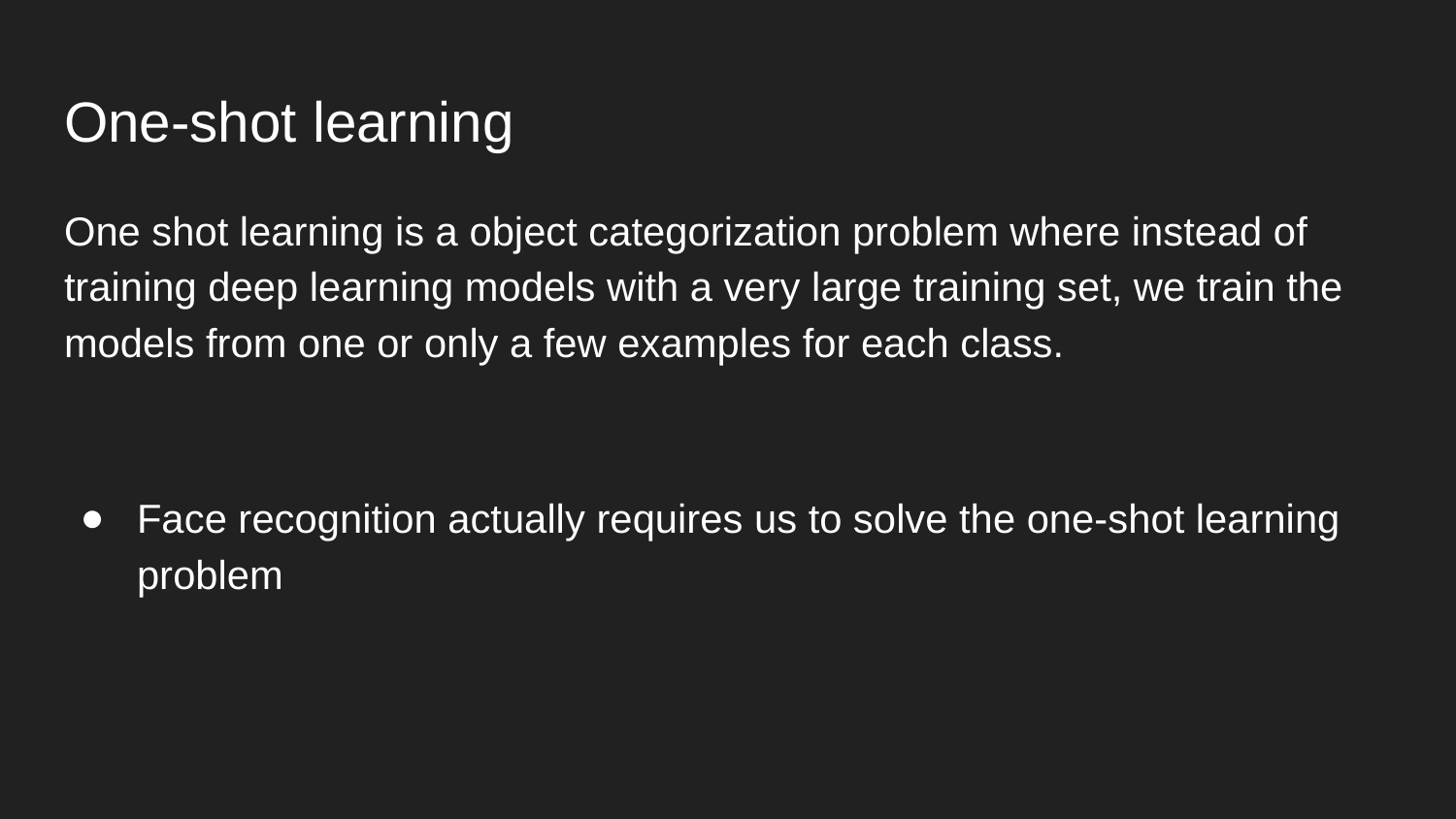

# One-shot learning
One shot learning is a object categorization problem where instead of training deep learning models with a very large training set, we train the models from one or only a few examples for each class.

Face recognition actually requires us to solve the one-shot learning problem